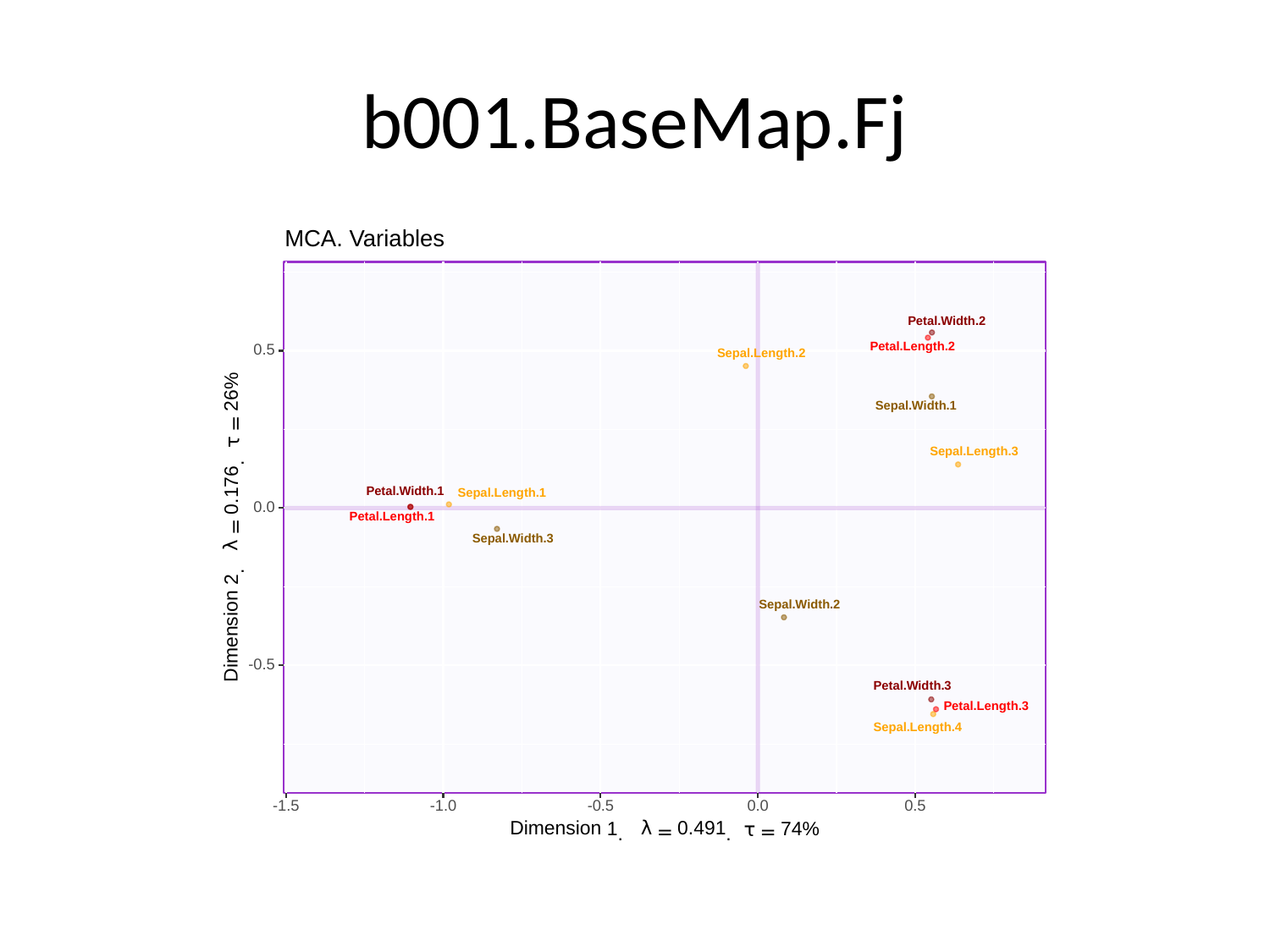

# b001.BaseMap.Fj

MCA. Variables

Petal.Width.2

Petal.Length.2
0.5
Sepal.Length.2

%
26

Sepal.Width.1
=

τ
Sepal.Length.3

.
0.176
Petal.Width.1
Sepal.Length.1

0.0

Petal.Length.1
=

Sepal.Width.3
λ

.
2

Sepal.Width.2

Dimension
-0.5

Petal.Width.3

Petal.Length.3

Sepal.Length.4

-1.0
-0.5
0.0
0.5
-1.5
λ
Dimension
0.491
%
1
74
τ
=
=
.
.